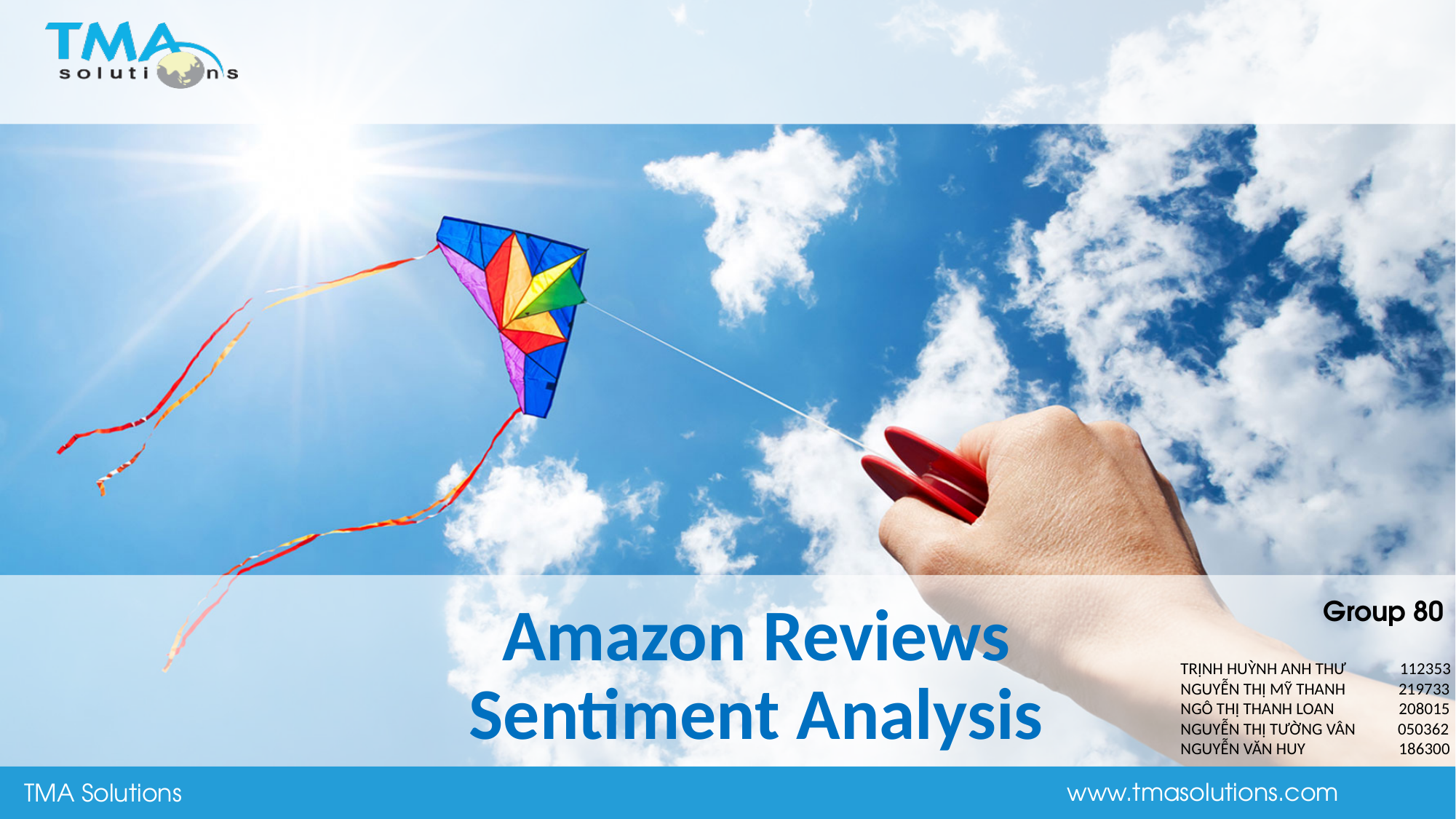

# Amazon Reviews Sentiment Analysis
 Group 80
TRỊNH HUỲNH ANH THƯ              112353
NGUYỄN THỊ MỸ THANH              219733
NGÔ THỊ THANH LOAN                 208015
NGUYỄN THỊ TƯỜNG VÂN           050362
NGUYỄN VĂN HUY	186300